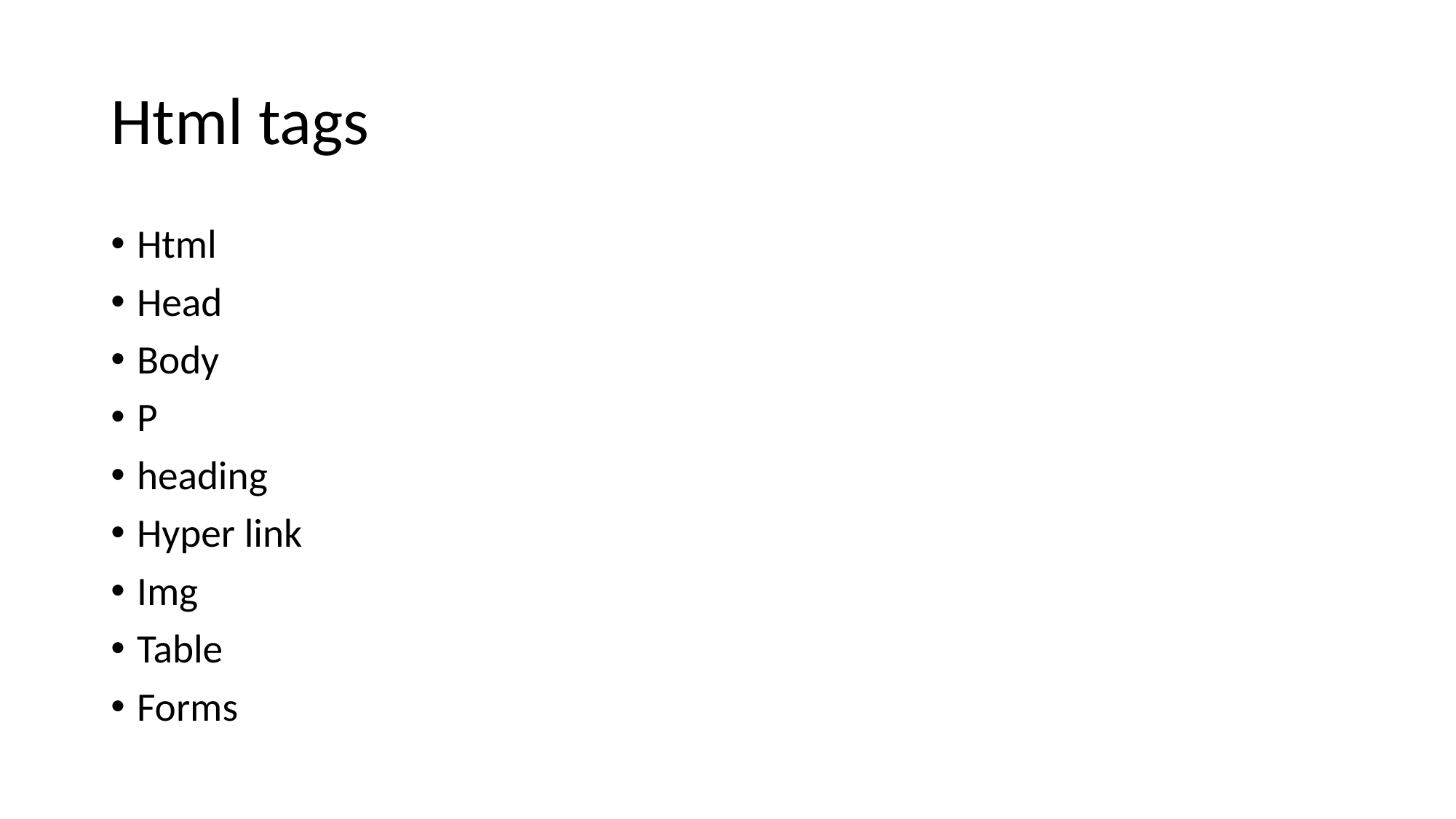

# Html tags
Html
Head
Body
P
heading
Hyper link
Img
Table
Forms